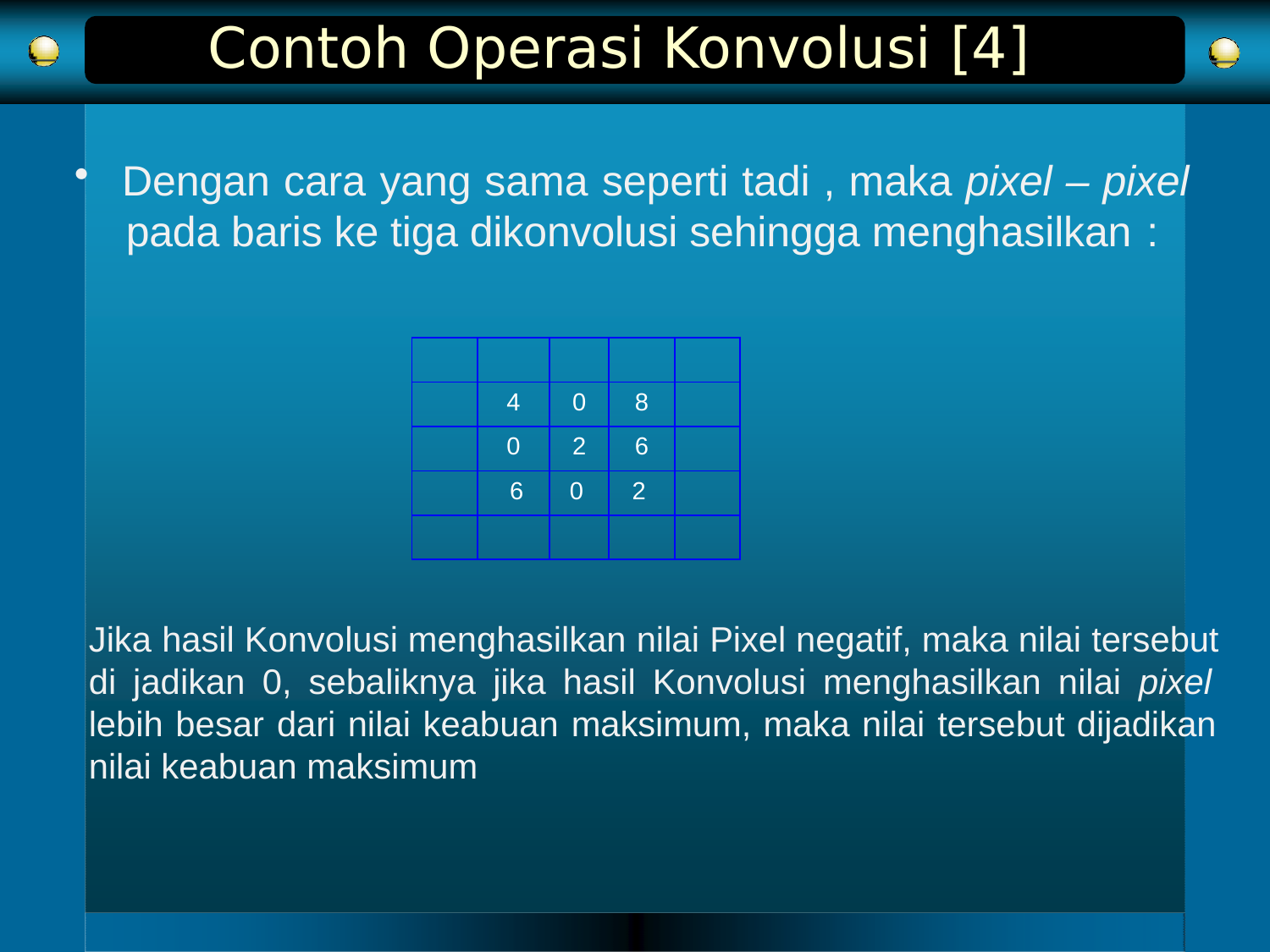

# Contoh Operasi Konvolusi [4]

Dengan cara yang sama seperti tadi , maka pixel – pixel
pada baris ke tiga dikonvolusi sehingga menghasilkan :
|  |  |  |  |  |
| --- | --- | --- | --- | --- |
|  | 4 | 0 | 8 |  |
|  | 0 | 2 | 6 |  |
|  | 6 | 0 | 2 |  |
|  |  |  |  |  |
Jika hasil Konvolusi menghasilkan nilai Pixel negatif, maka nilai tersebut  di jadikan 0, sebaliknya jika hasil Konvolusi menghasilkan nilai pixel  lebih besar dari nilai keabuan maksimum, maka nilai tersebut dijadikan  nilai keabuan maksimum